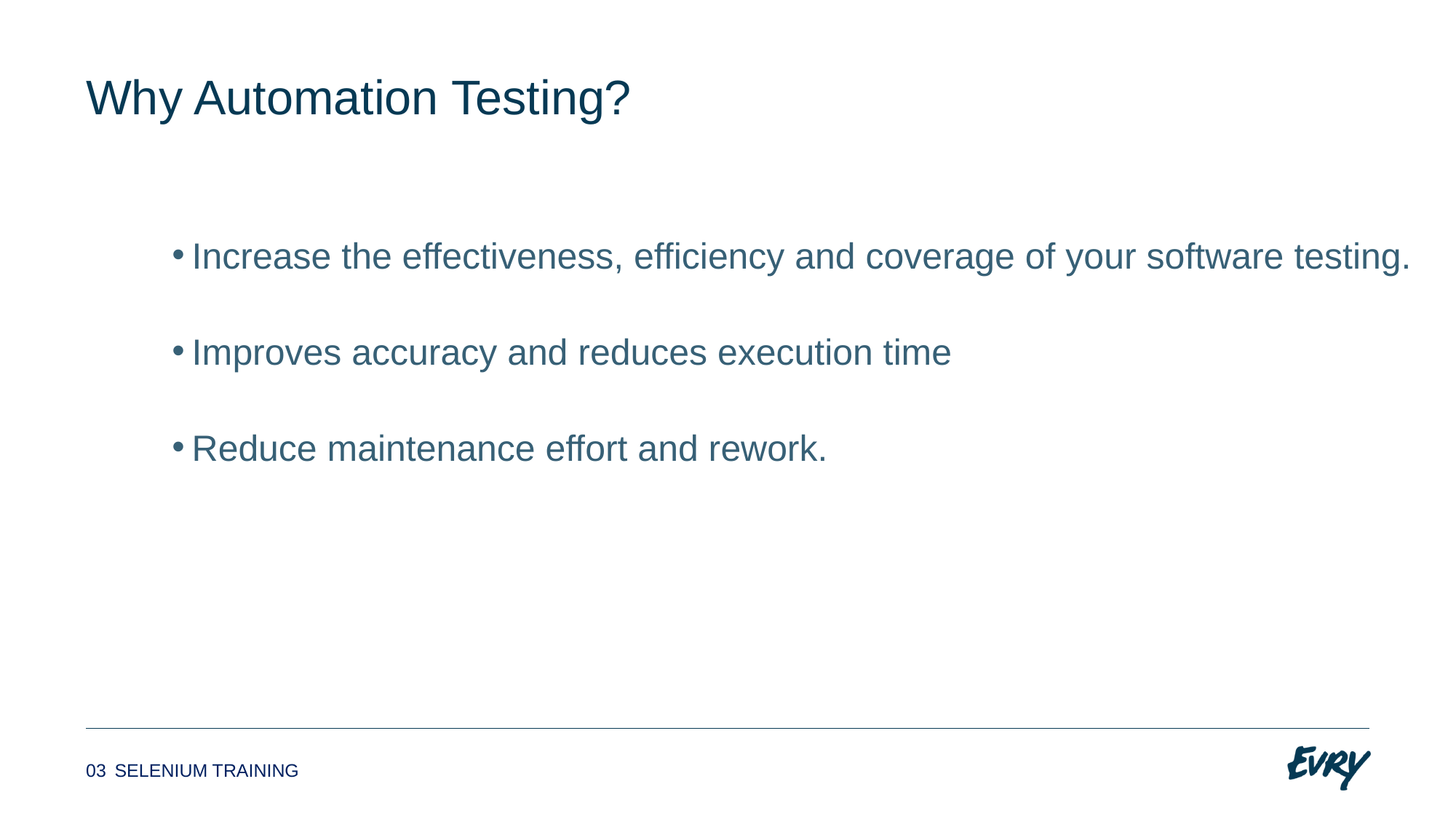

# Why Automation Testing?
Increase the effectiveness, efficiency and coverage of your software testing.

Improves accuracy and reduces execution time

Reduce maintenance effort and rework.

03
SeleniuM Training